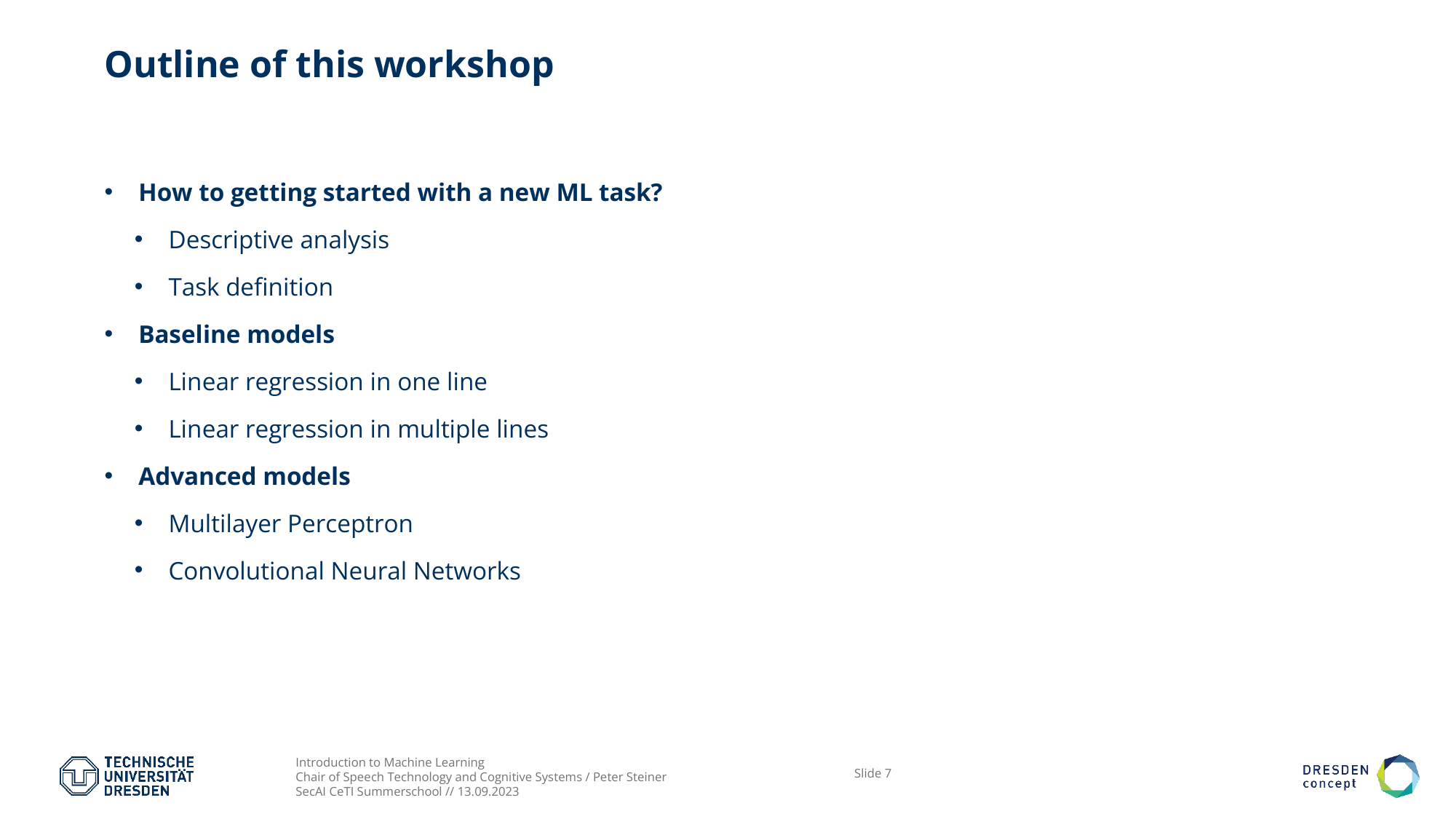

# Outline of this workshop
How to getting started with a new ML task?
Descriptive analysis
Task definition
Baseline models
Linear regression in one line
Linear regression in multiple lines
Advanced models
Multilayer Perceptron
Convolutional Neural Networks